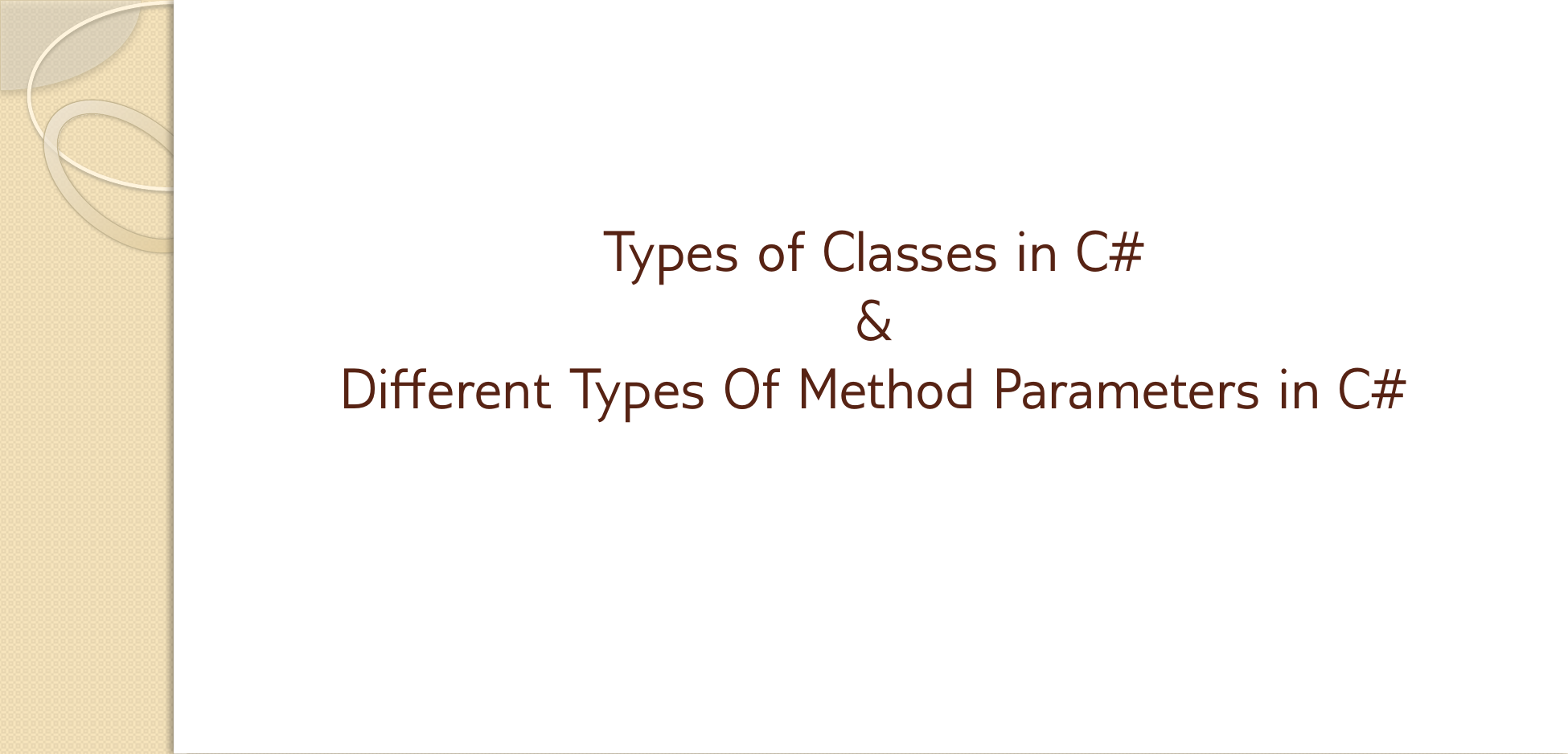

# Types of Classes in C# & Different Types Of Method Parameters in C#